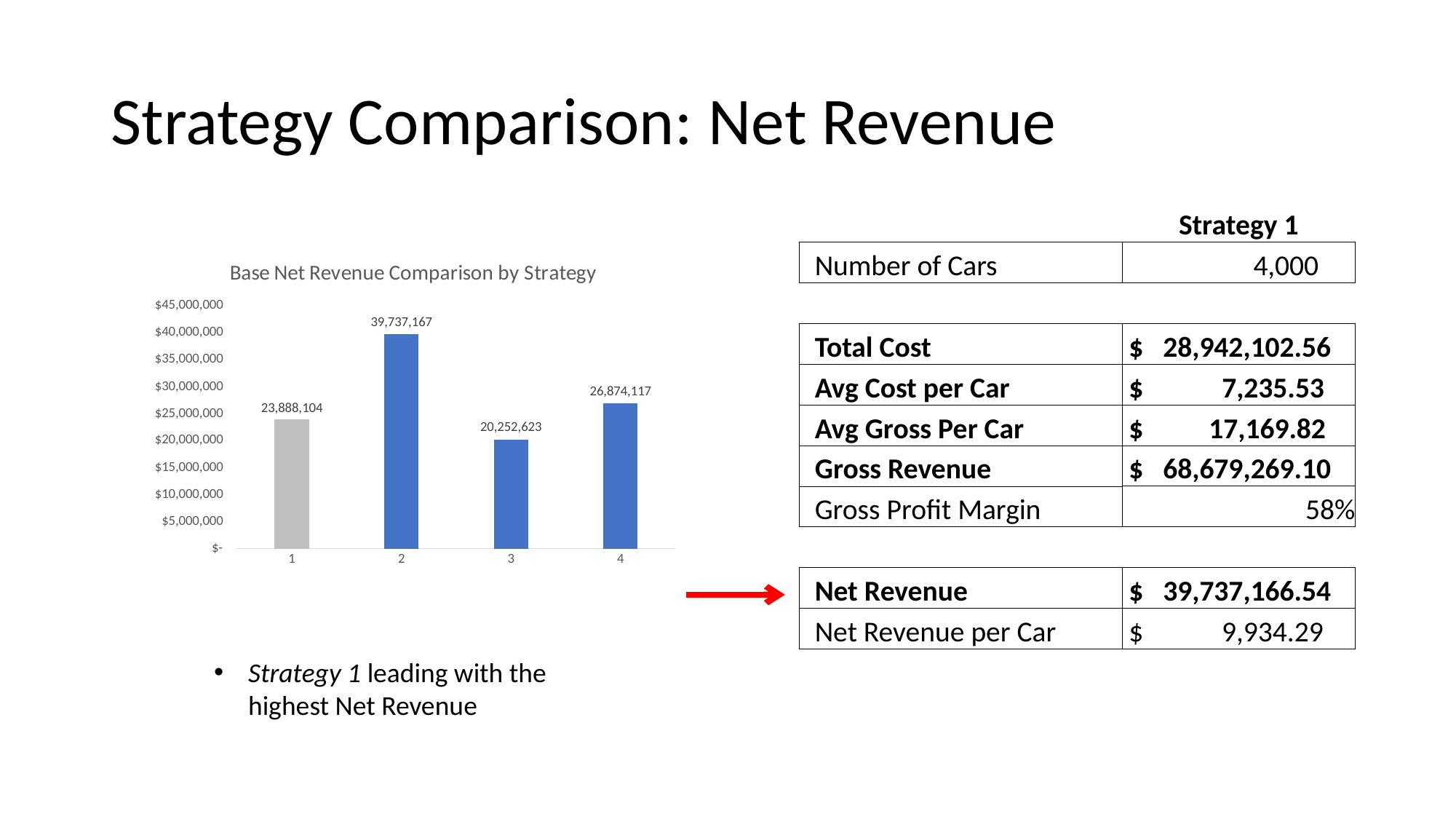

# Strategy Comparison: Net Revenue
| Strategy 1 |
| --- |
| 4,000 |
|  |
| $ 28,942,102.56 |
| $ 7,235.53 |
| $ 17,169.82 |
| $ 68,679,269.10 |
| 58% |
|  |
| $ 39,737,166.54 |
| $ 9,934.29 |
| Number of Cars |
| --- |
|  |
| Total Cost |
| Avg Cost per Car |
| Avg Gross Per Car |
| Gross Revenue |
| Gross Profit Margin |
|  |
| Net Revenue |
| Net Revenue per Car |

### Chart: Base Net Revenue Comparison by Strategy

| Category | Net Revenue |
|---|---|
Strategy 1 leading with the highest Net Revenue